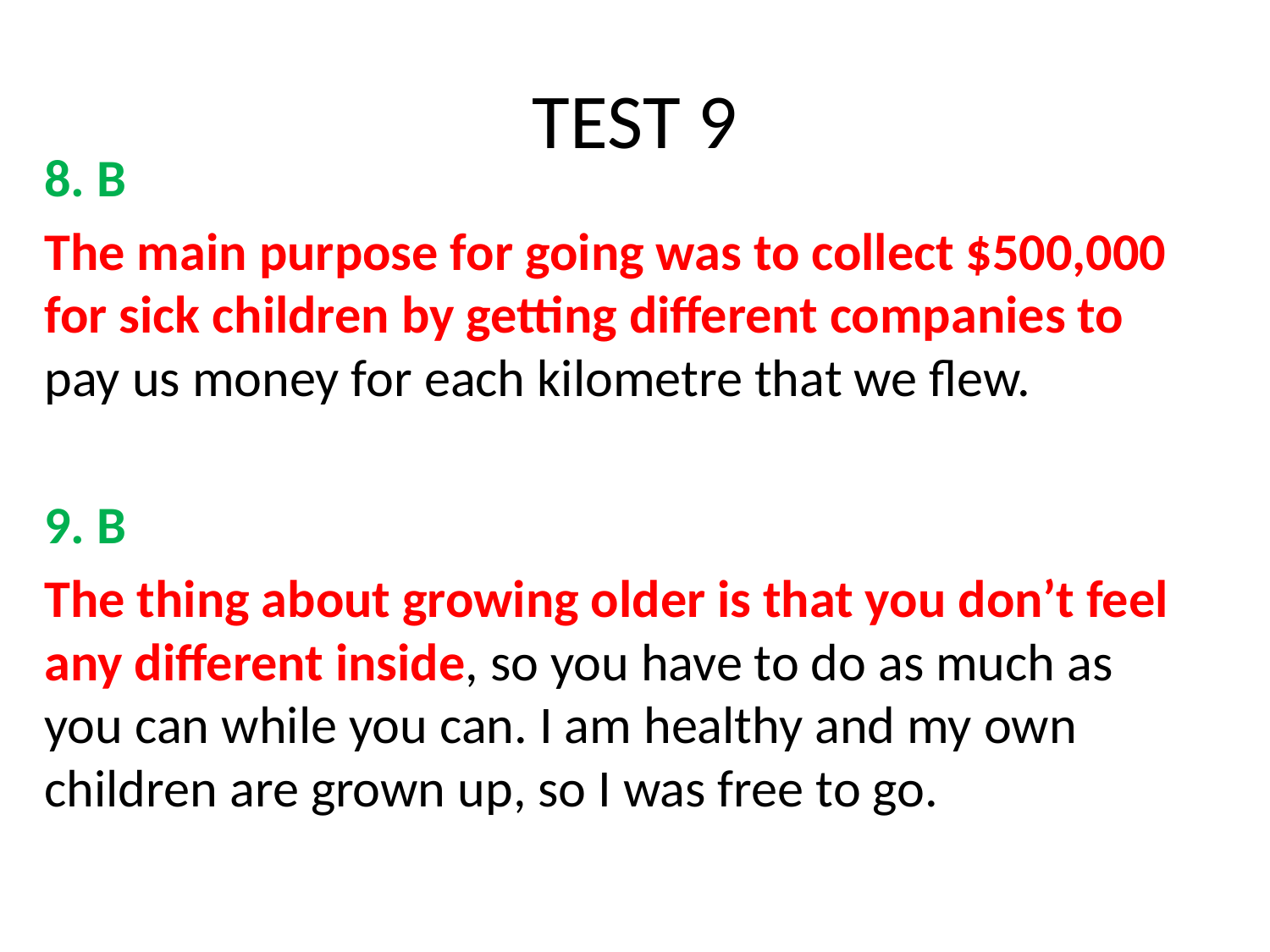

# TEST 9
8. B
The main purpose for going was to collect $500,000 for sick children by getting different companies to pay us money for each kilometre that we flew.

9. B
The thing about growing older is that you don’t feel any different inside, so you have to do as much as you can while you can. I am healthy and my own children are grown up, so I was free to go.